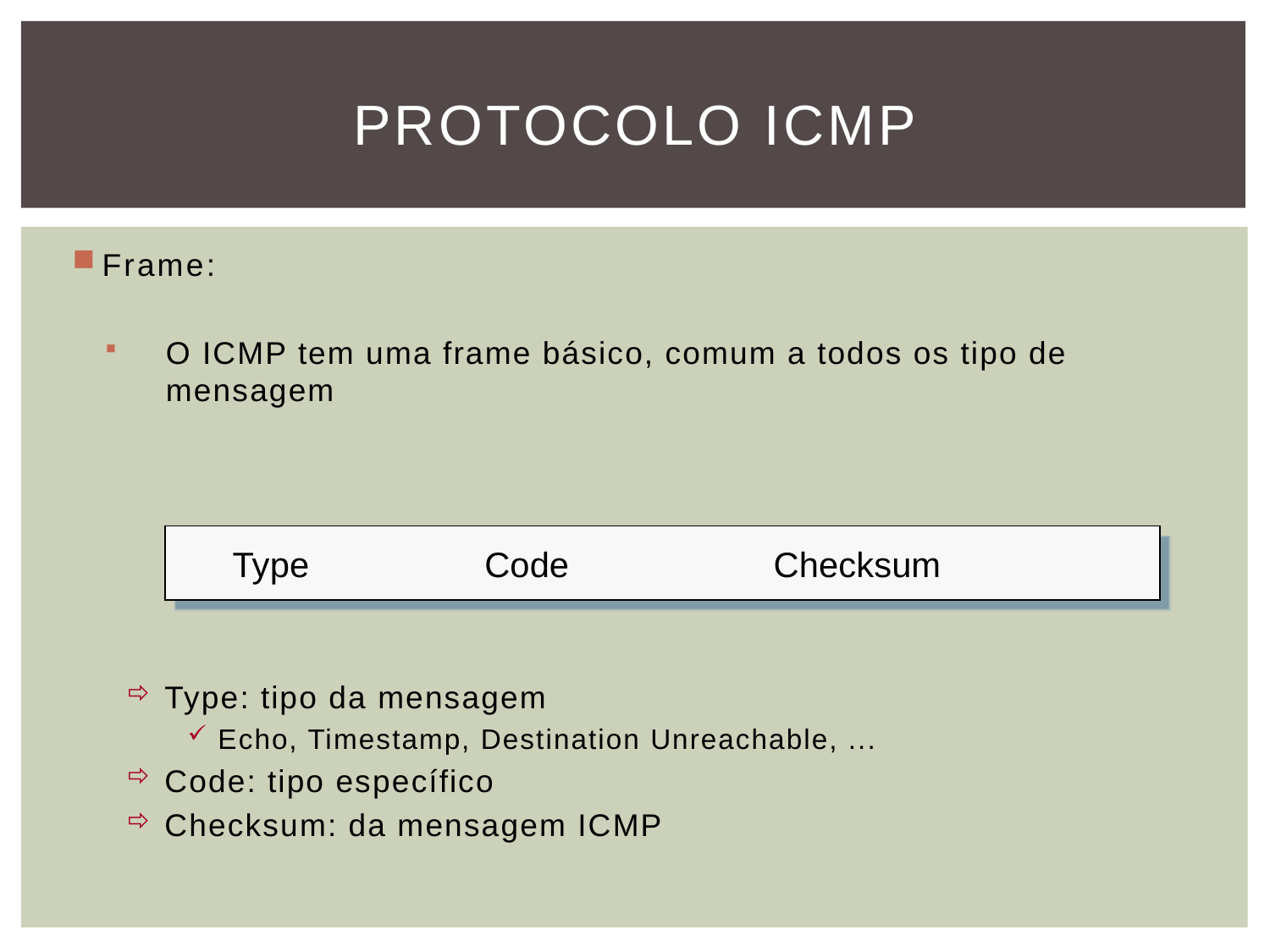

# PROTOCOLO ICMP
Frame:

O ICMP tem uma frame básico, comum a todos os tipo de mensagem

Type: tipo da mensagem
Echo, Timestamp, Destination Unreachable, ...
Code: tipo específico
Checksum: da mensagem ICMP

      Type                  Code                     Checksum